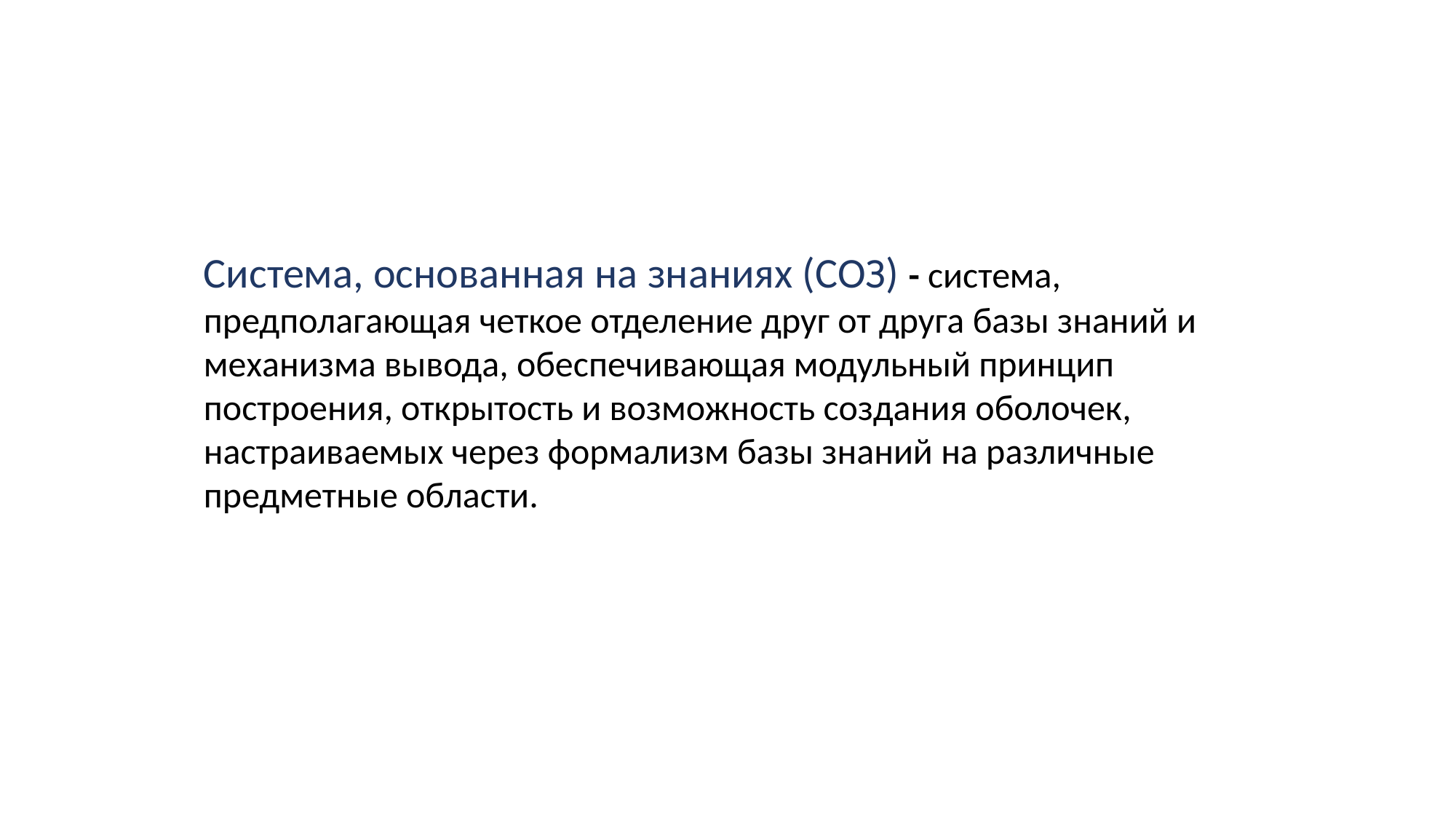

Система, основанная на знаниях (СОЗ) - система, предполагающая четкое отделение друг от друга базы знаний и механизма вывода, обеспечивающая модульный принцип построения, открытость и возможность создания оболочек, настраиваемых через формализм базы знаний на различные предметные области.